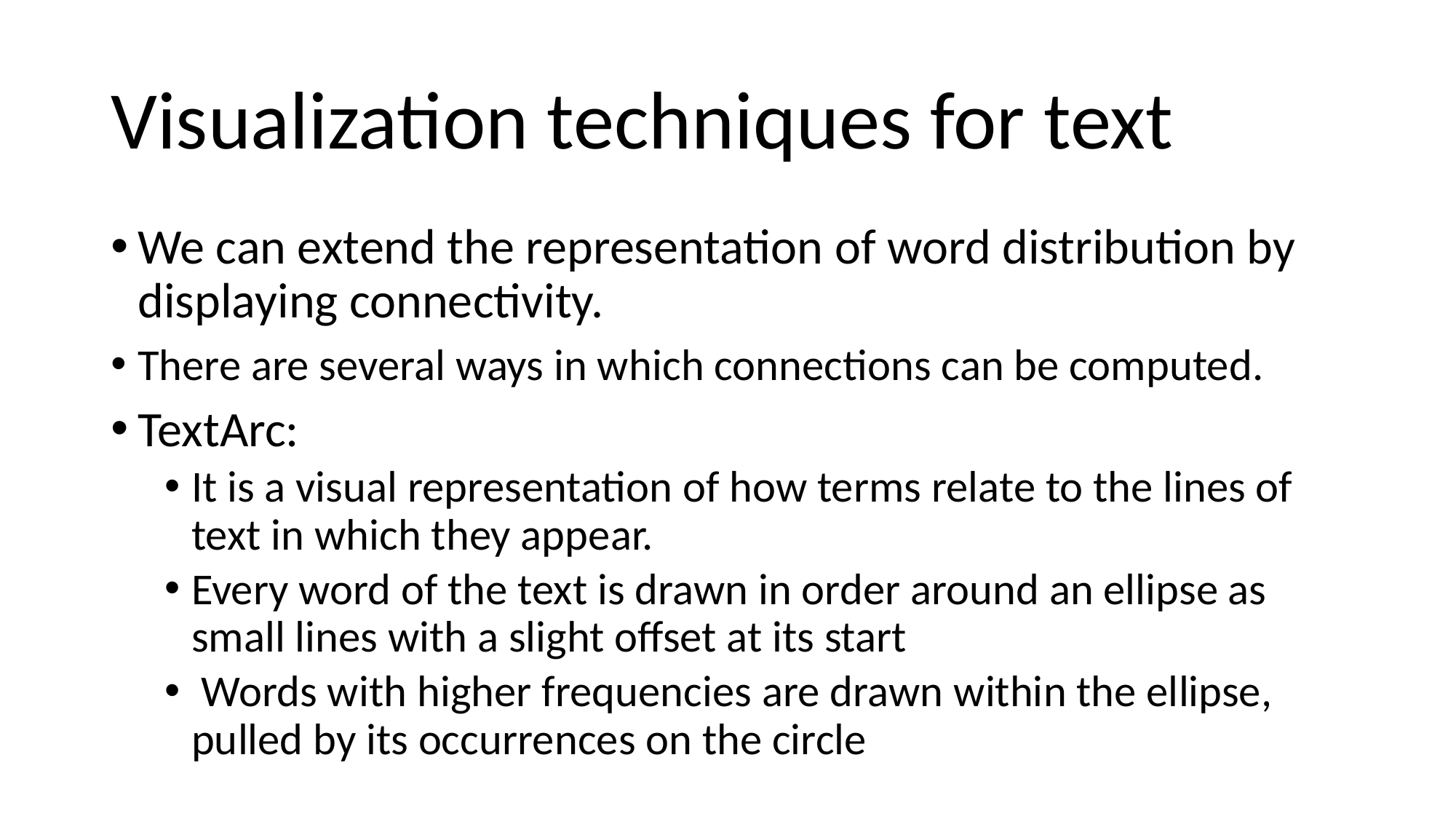

# Visualization techniques for text
We can extend the representation of word distribution by displaying connectivity.
There are several ways in which connections can be computed.
TextArc:
It is a visual representation of how terms relate to the lines of text in which they appear.
Every word of the text is drawn in order around an ellipse as small lines with a slight offset at its start
 Words with higher frequencies are drawn within the ellipse, pulled by its occurrences on the circle